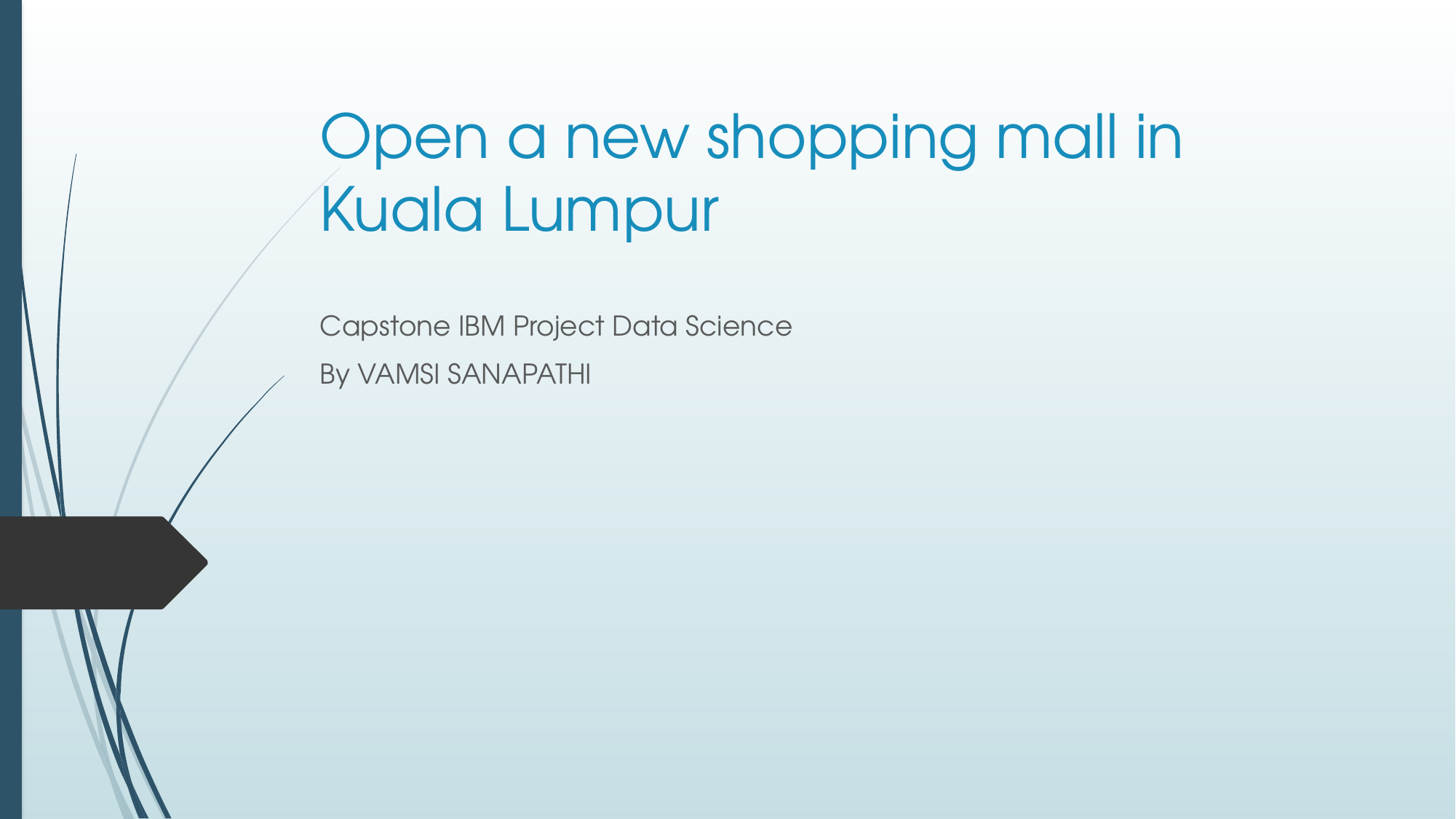

# Open a new shopping mall in Kuala Lumpur
Capstone IBM Project Data Science
By VAMSI SANAPATHI